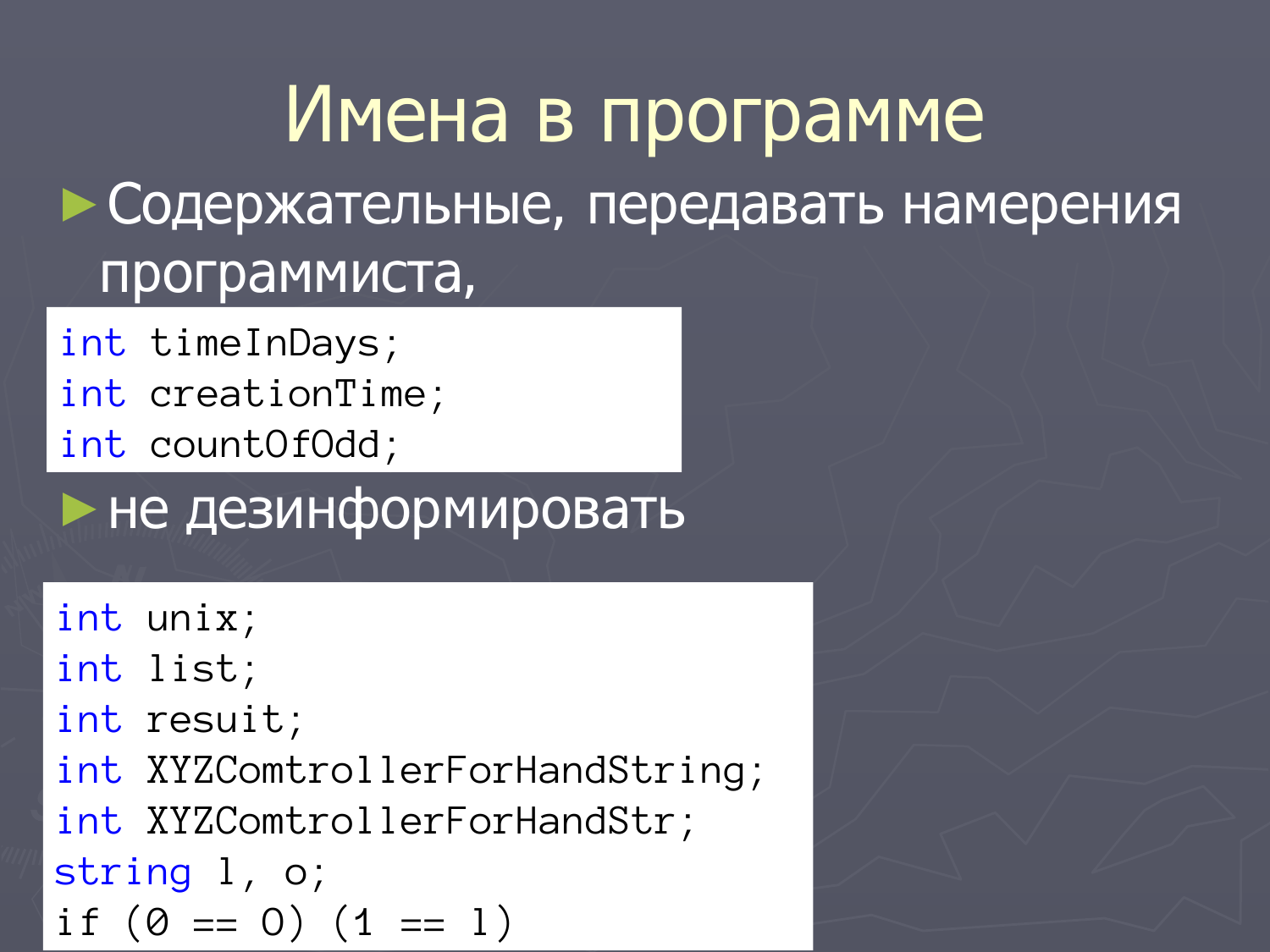

# Имена в программе
Содержательные, передавать намерения программиста,

не дезинформировать

int timeInDays;
int creationTime;
int countOfOdd;
int unix;
int list;
int resuit;
int XYZComtrollerForHandString;
int XYZComtrollerForHandStr;
string l, o;
if (0 == O) (1 == l)